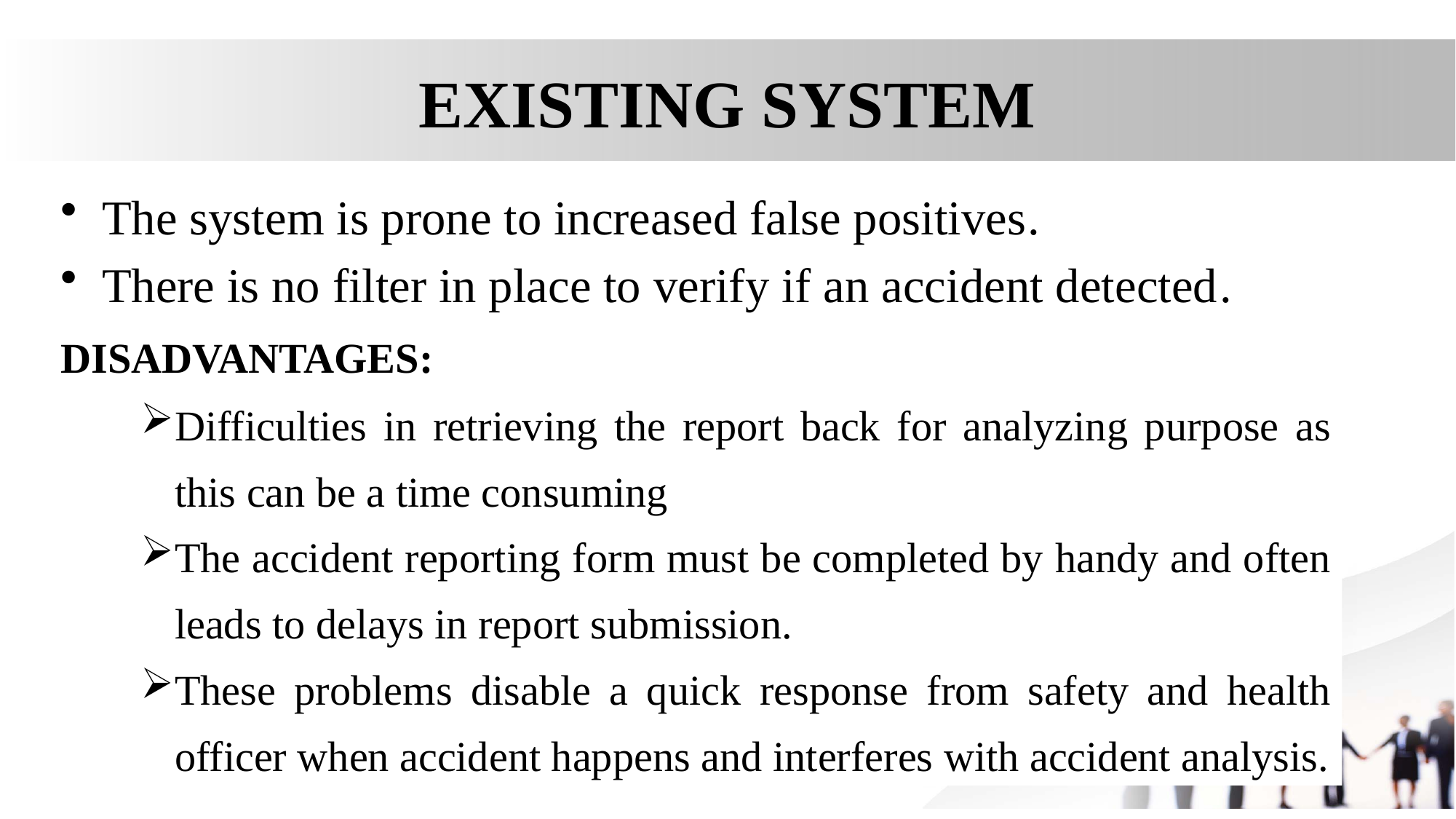

# EXISTING SYSTEM
The system is prone to increased false positives.
There is no filter in place to verify if an accident detected.
DISADVANTAGES:

Difficulties in retrieving the report back for analyzing purpose as this can be a time consuming
The accident reporting form must be completed by handy and often leads to delays in report submission.
These problems disable a quick response from safety and health officer when accident happens and interferes with accident analysis.